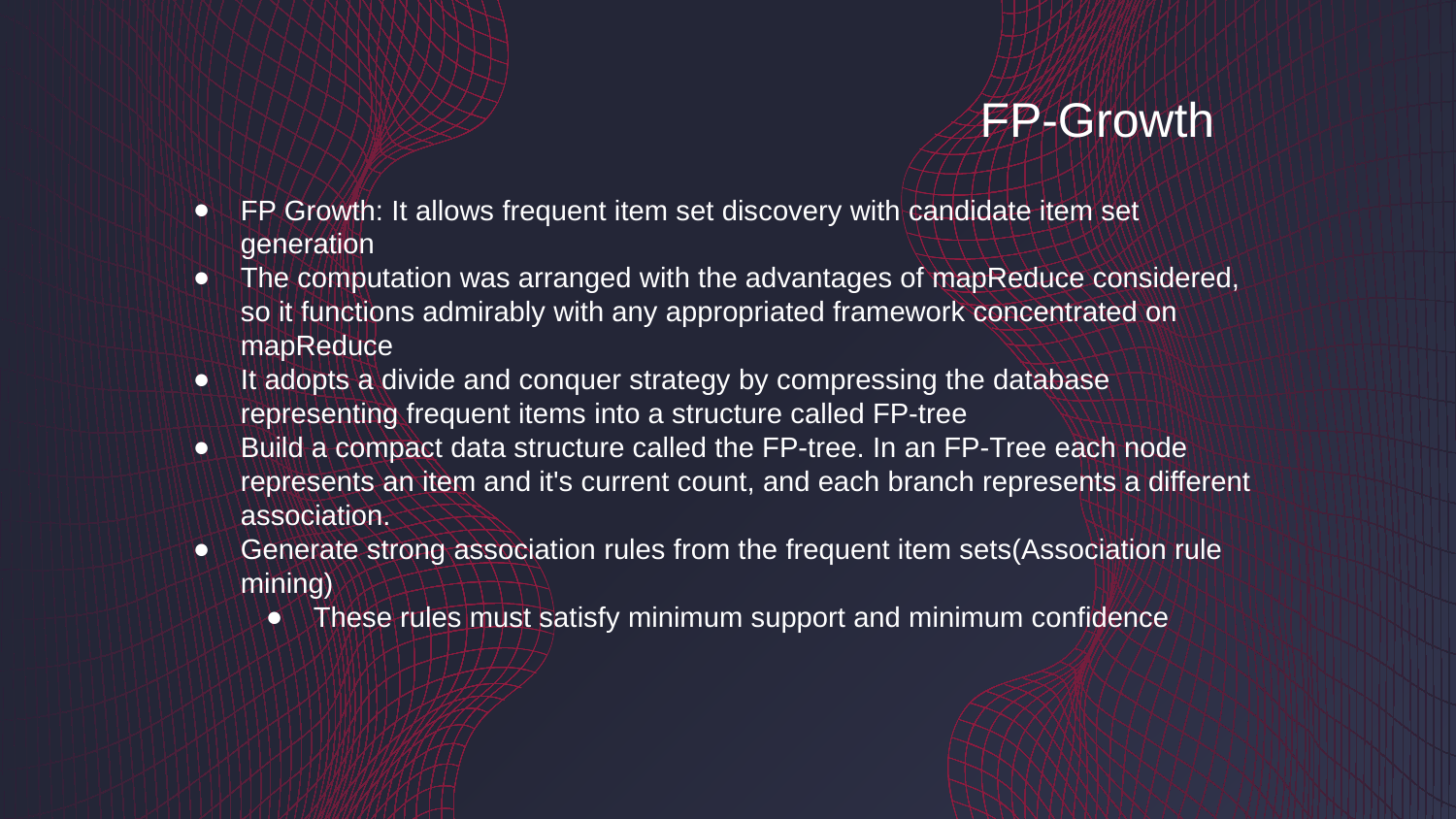

# FP-Growth
FP Growth: It allows frequent item set discovery with candidate item set generation
The computation was arranged with the advantages of mapReduce considered, so it functions admirably with any appropriated framework concentrated on mapReduce
It adopts a divide and conquer strategy by compressing the database representing frequent items into a structure called FP-tree
Build a compact data structure called the FP-tree. In an FP-Tree each node represents an item and it's current count, and each branch represents a different association.
Generate strong association rules from the frequent item sets(Association rule mining)
These rules must satisfy minimum support and minimum confidence